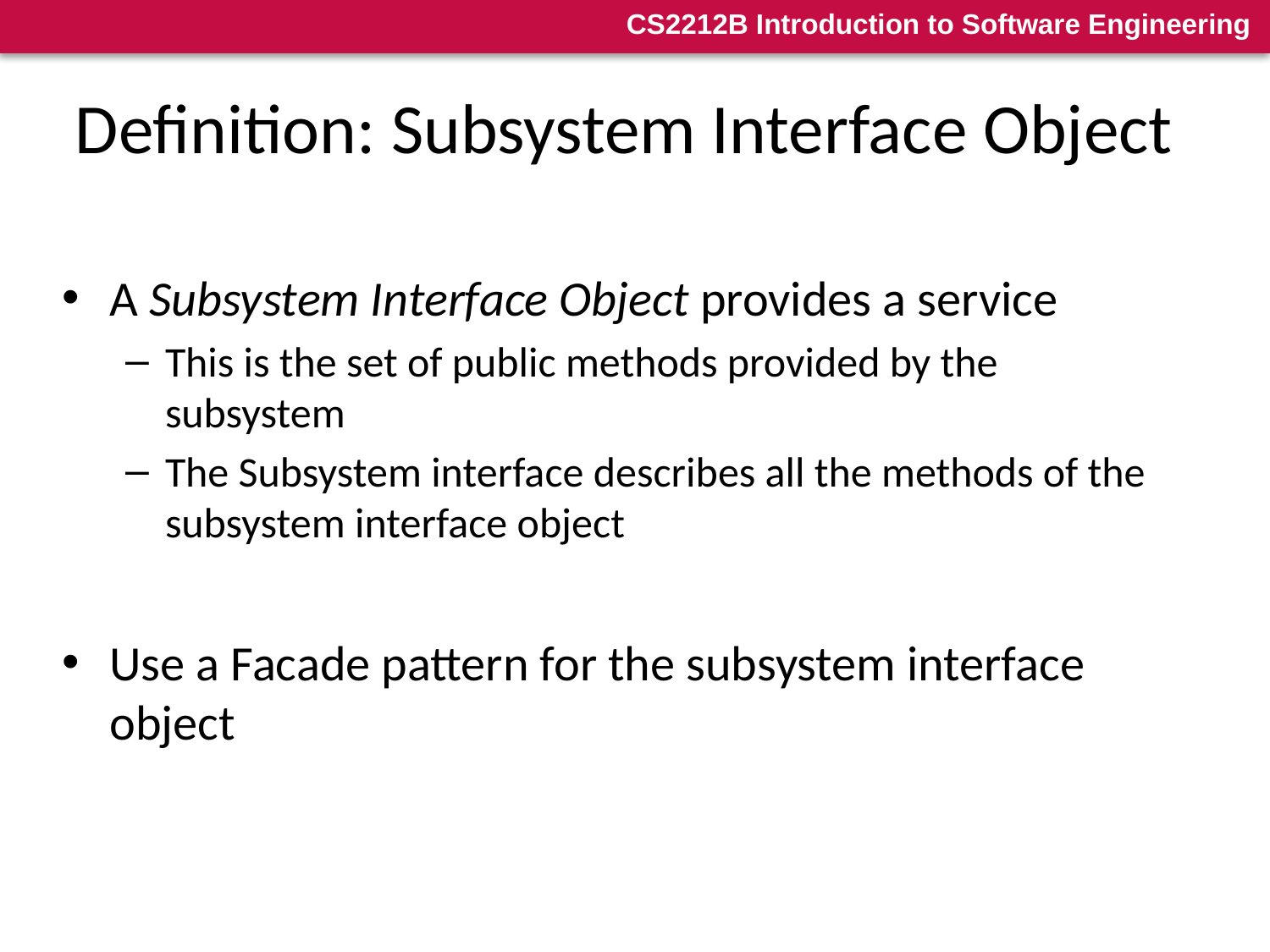

# Definition: Subsystem Interface Object

A Subsystem Interface Object provides a service
This is the set of public methods provided by the subsystem
The Subsystem interface describes all the methods of the subsystem interface object

Use a Facade pattern for the subsystem interface object